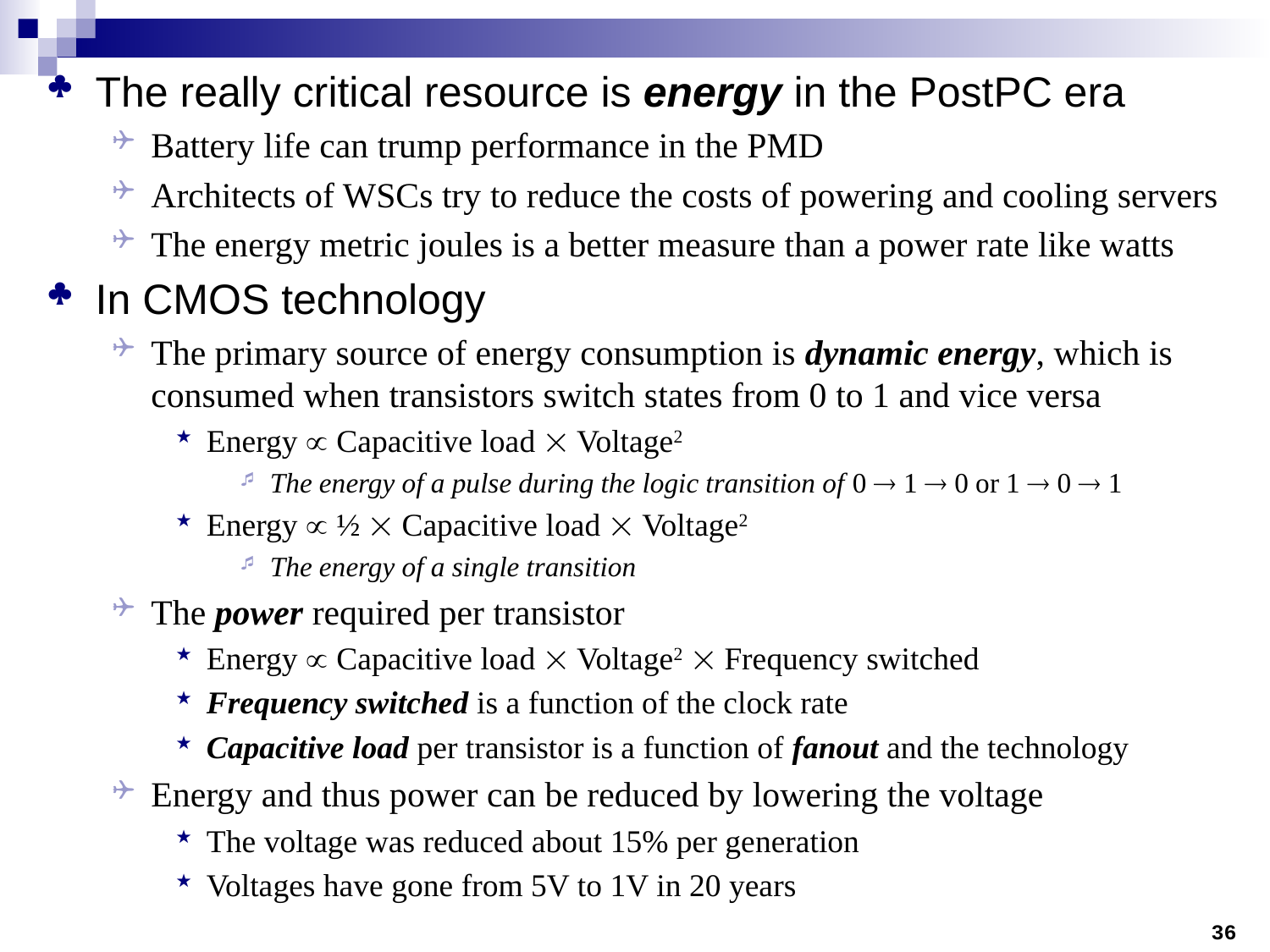

The really critical resource is energy in the PostPC era
Battery life can trump performance in the PMD
Architects of WSCs try to reduce the costs of powering and cooling servers
The energy metric joules is a better measure than a power rate like watts
In CMOS technology
The primary source of energy consumption is dynamic energy, which is consumed when transistors switch states from 0 to 1 and vice versa
Energy ∝ Capacitive load × Voltage2
The energy of a pulse during the logic transition of 0 → 1 → 0 or 1 → 0 → 1
Energy ∝ ½ × Capacitive load × Voltage2
The energy of a single transition
The power required per transistor
Energy ∝ Capacitive load × Voltage2 × Frequency switched
Frequency switched is a function of the clock rate
Capacitive load per transistor is a function of fanout and the technology
Energy and thus power can be reduced by lowering the voltage
The voltage was reduced about 15% per generation
Voltages have gone from 5V to 1V in 20 years
36